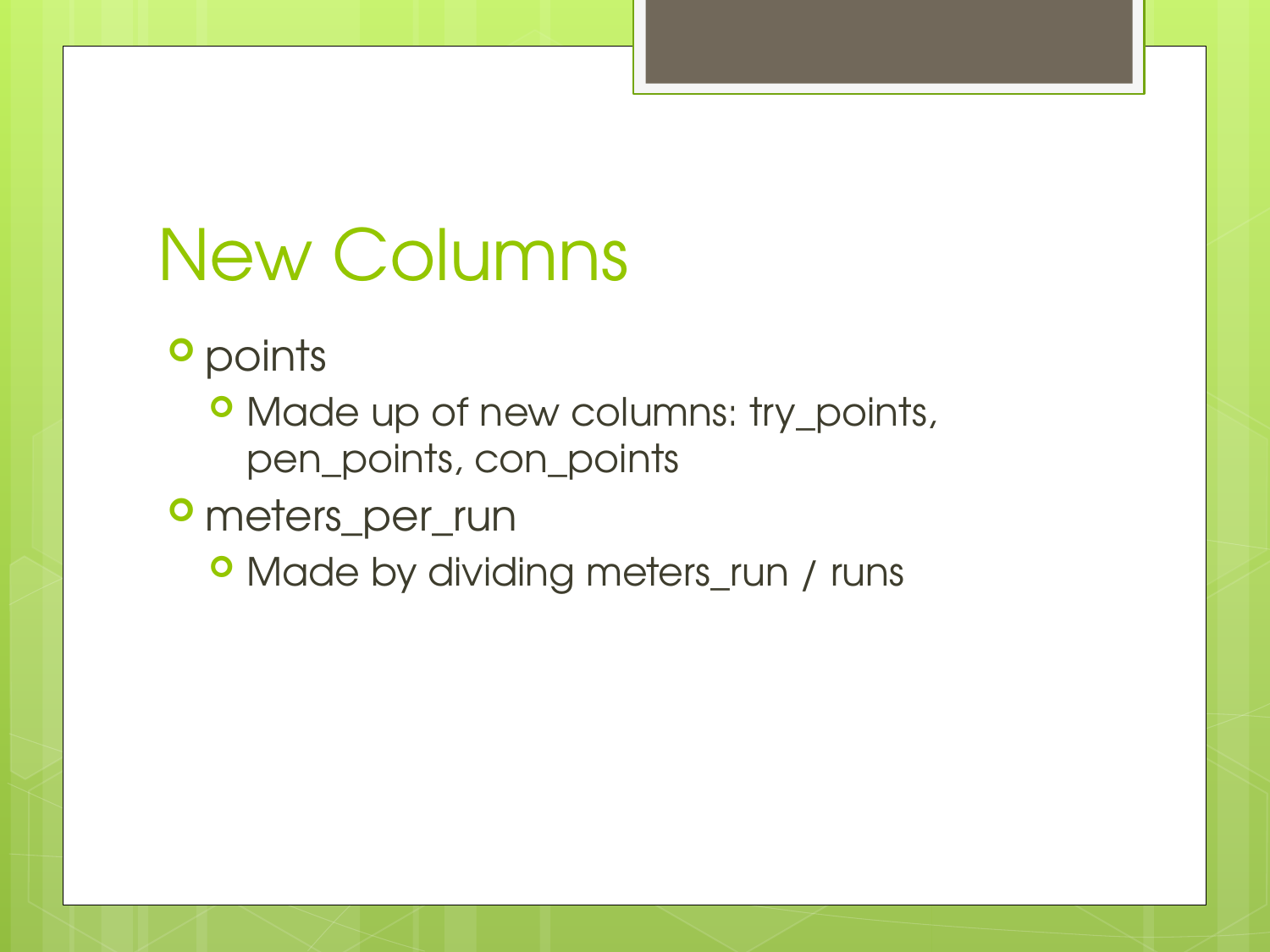

# New Columns
points
Made up of new columns: try_points, pen_points, con_points
meters_per_run
Made by dividing meters_run / runs